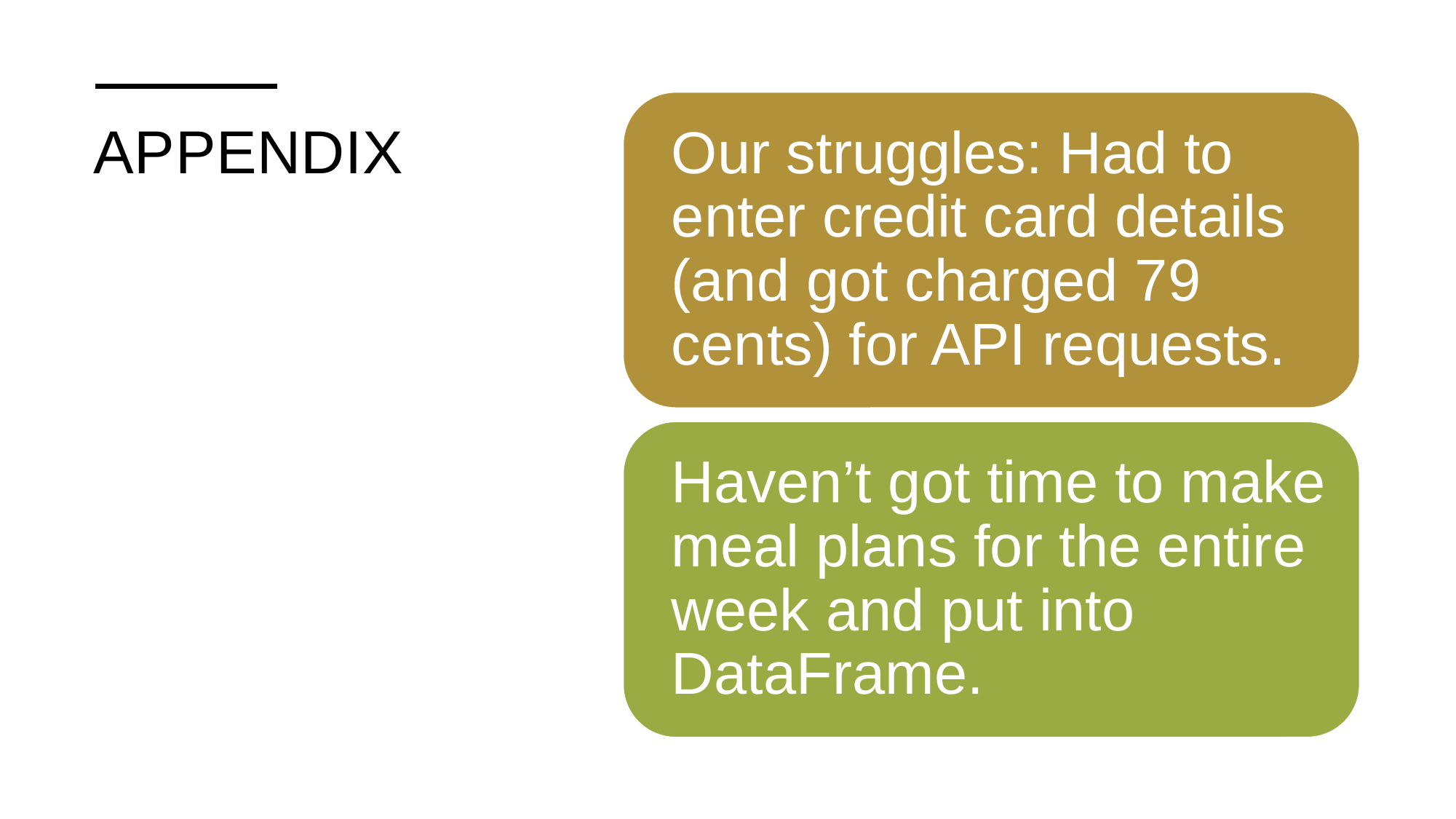

Our struggles: Had to enter credit card details (and got charged 79 cents) for API requests.
Haven’t got time to make meal plans for the entire week and put into DataFrame.
# Appendix